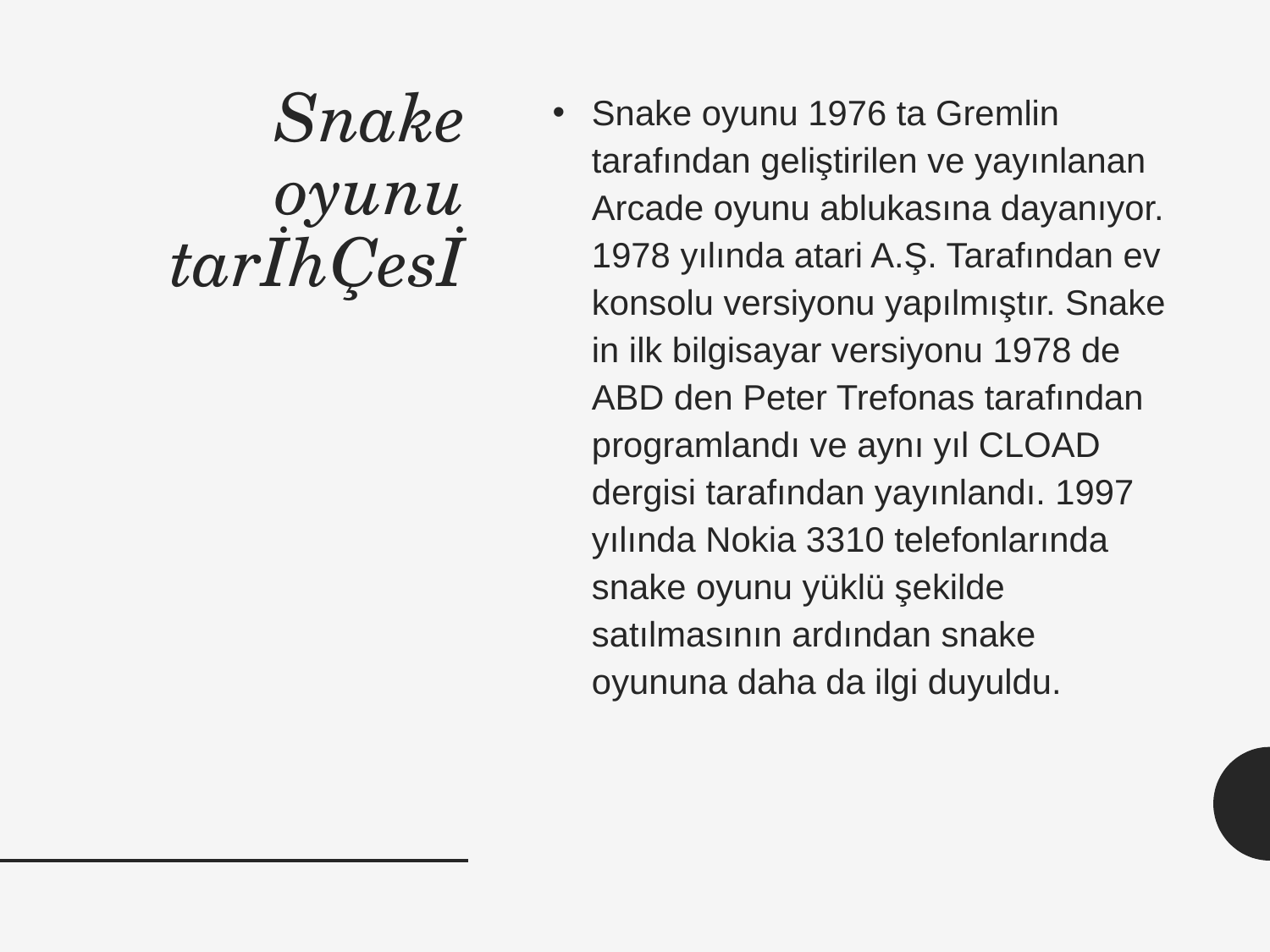

# Snake oyunu tarİhÇesİ
Snake oyunu 1976 ta Gremlin tarafından geliştirilen ve yayınlanan Arcade oyunu ablukasına dayanıyor. 1978 yılında atari A.Ş. Tarafından ev konsolu versiyonu yapılmıştır. Snake in ilk bilgisayar versiyonu 1978 de ABD den Peter Trefonas tarafından programlandı ve aynı yıl CLOAD dergisi tarafından yayınlandı. 1997 yılında Nokia 3310 telefonlarında snake oyunu yüklü şekilde satılmasının ardından snake oyununa daha da ilgi duyuldu.